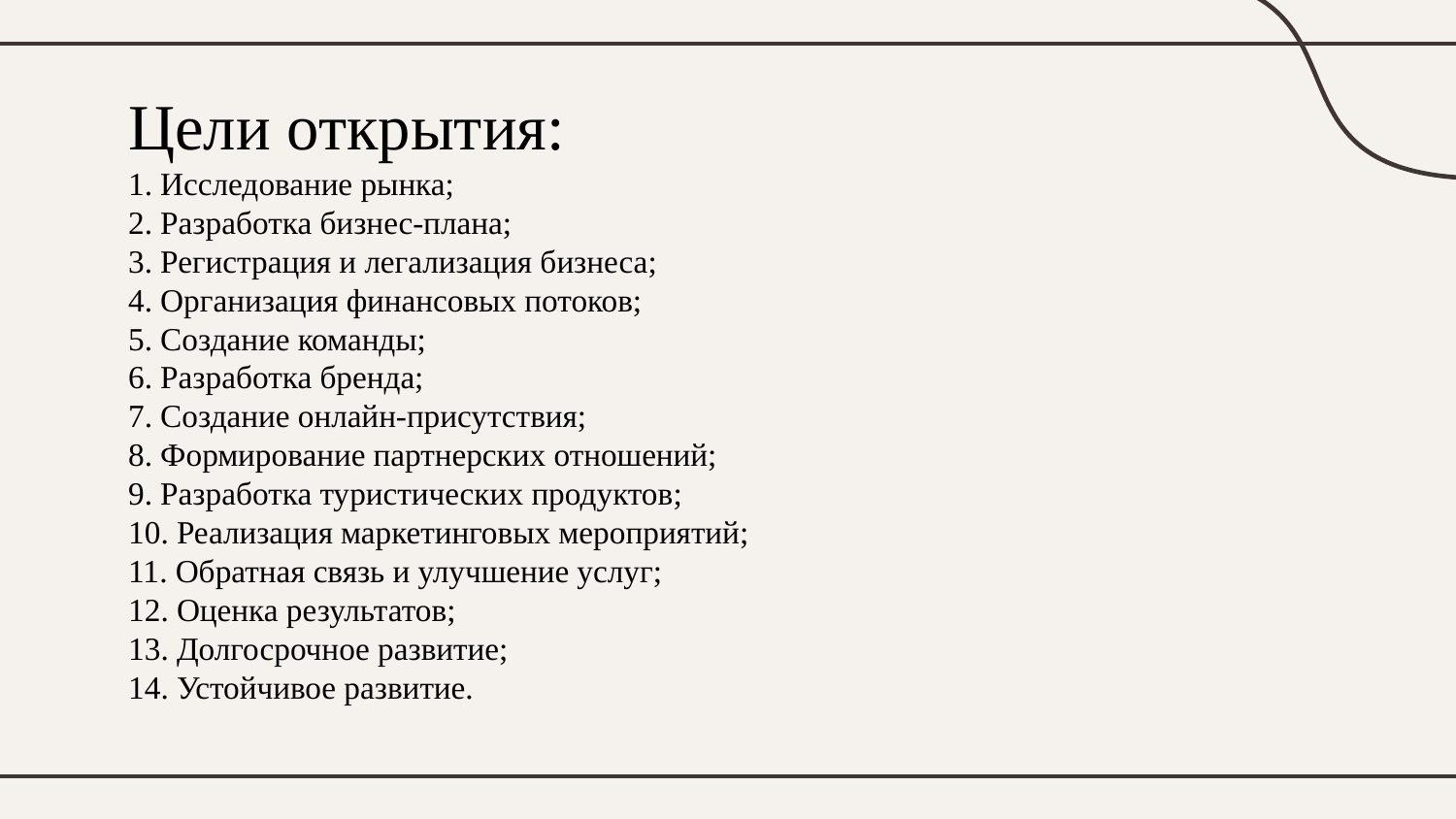

# Цели открытия: 1. Исследование рынка; 2. Разработка бизнес-плана; 3. Регистрация и легализация бизнеса; 4. Организация финансовых потоков; 5. Создание команды; 6. Разработка бренда; 7. Создание онлайн-присутствия; 8. Формирование партнерских отношений; 9. Разработка туристических продуктов; 10. Реализация маркетинговых мероприятий; 11. Обратная связь и улучшение услуг; 12. Оценка результатов; 13. Долгосрочное развитие; 14. Устойчивое развитие.